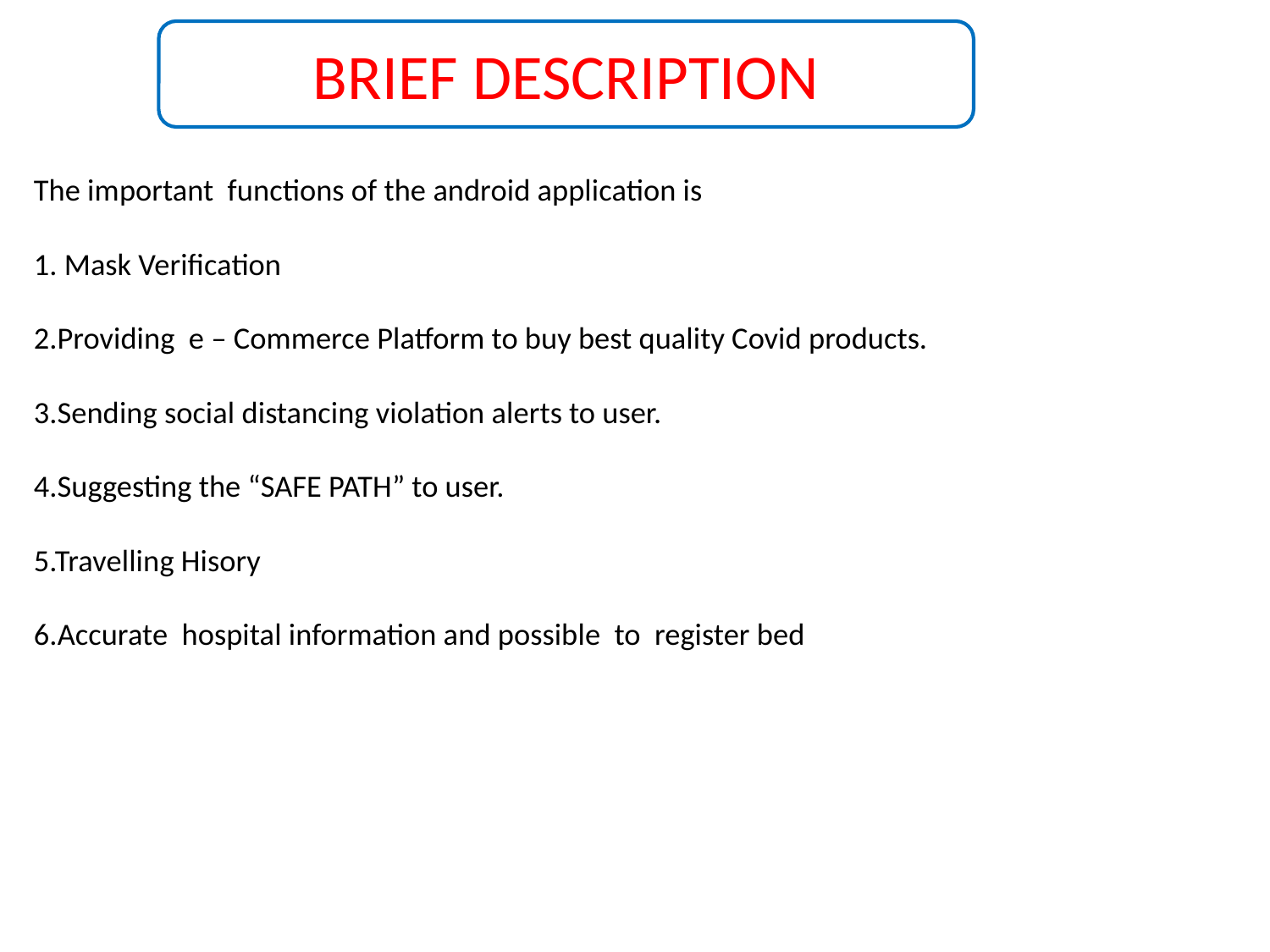

BRIEF DESCRIPTION
# The important  functions of the android application is 1. Mask Verification 2.Providing  e – Commerce Platform to buy best quality Covid products. 3.Sending social distancing violation alerts to user. 4.Suggesting the “SAFE PATH” to user. 5.Travelling Hisory 6.Accurate  hospital information and possible  to  register bed